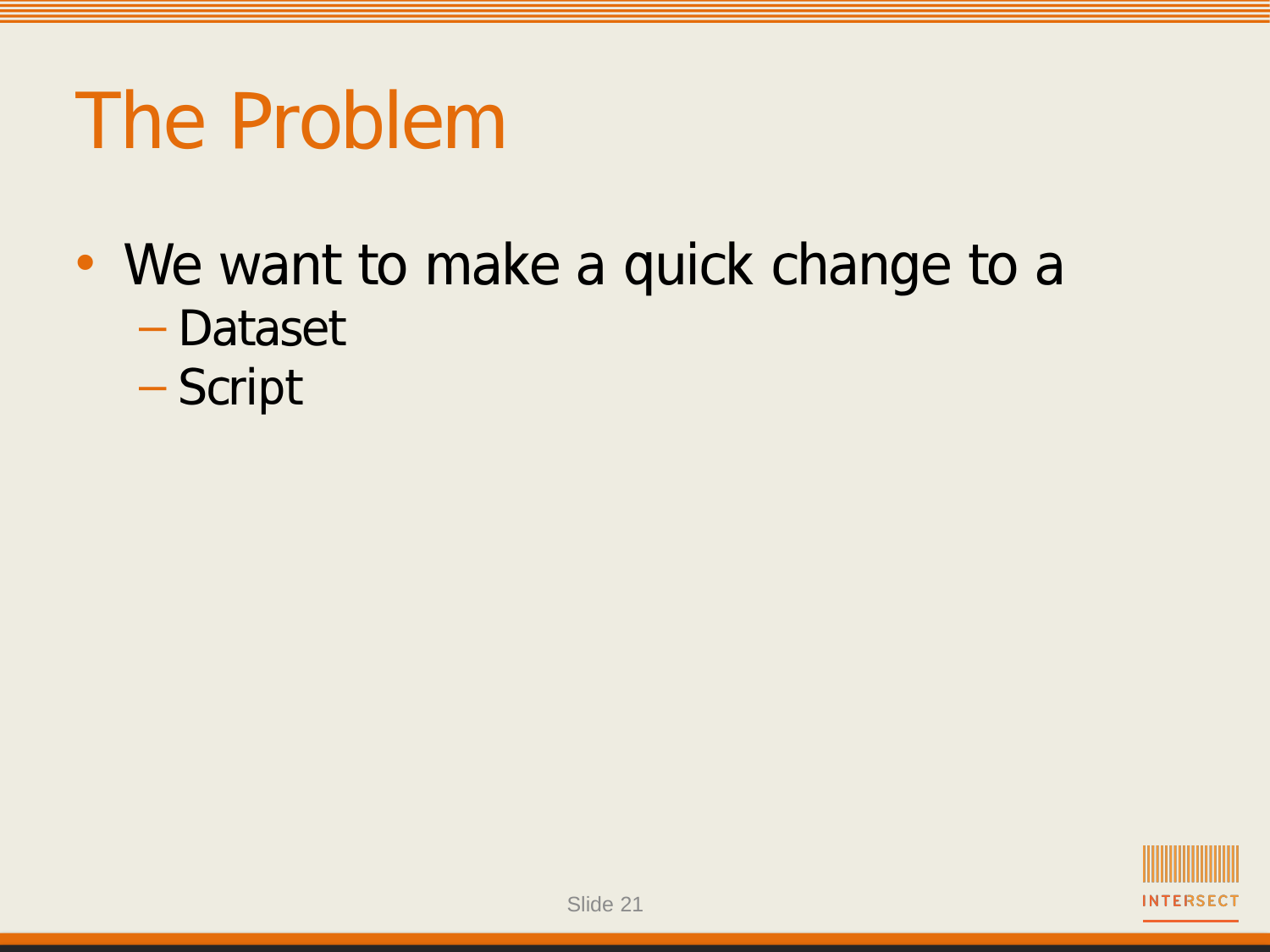

The Problem
We want to make a quick change to a
Dataset
Script
Slide 21